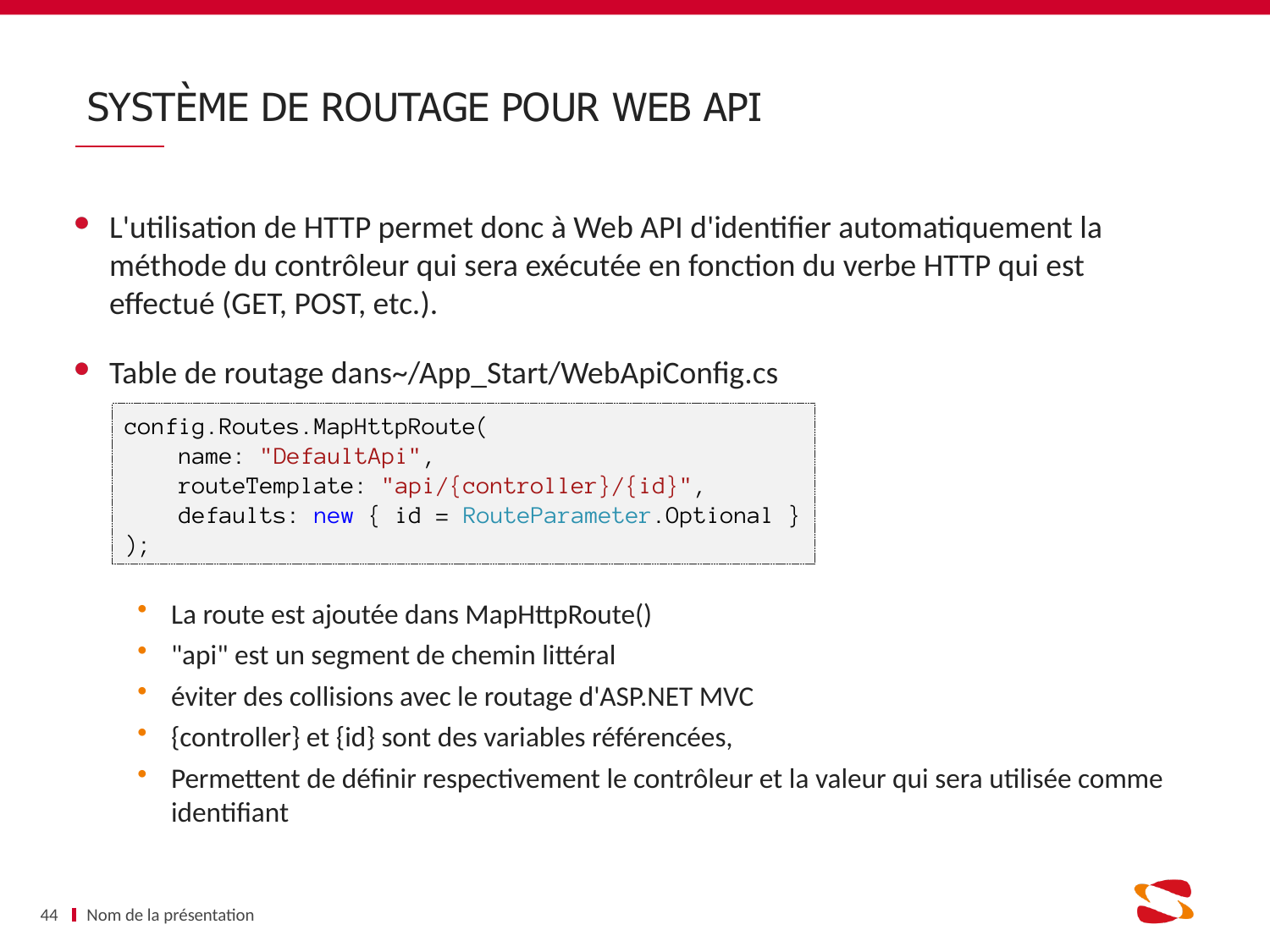

Nom de la présentation
44
# Système de routage pour Web API
L'utilisation de HTTP permet donc à Web API d'identifier automatiquement la méthode du contrôleur qui sera exécutée en fonction du verbe HTTP qui est effectué (GET, POST, etc.).
Table de routage dans~/App_Start/WebApiConfig.cs

La route est ajoutée dans MapHttpRoute()
"api" est un segment de chemin littéral
éviter des collisions avec le routage d'ASP.NET MVC
{controller} et {id} sont des variables référencées,
Permettent de définir respectivement le contrôleur et la valeur qui sera utilisée comme identifiant
config.Routes.MapHttpRoute(
    name: "DefaultApi",
    routeTemplate: "api/{controller}/{id}",
    defaults: new { id = RouteParameter.Optional }
);